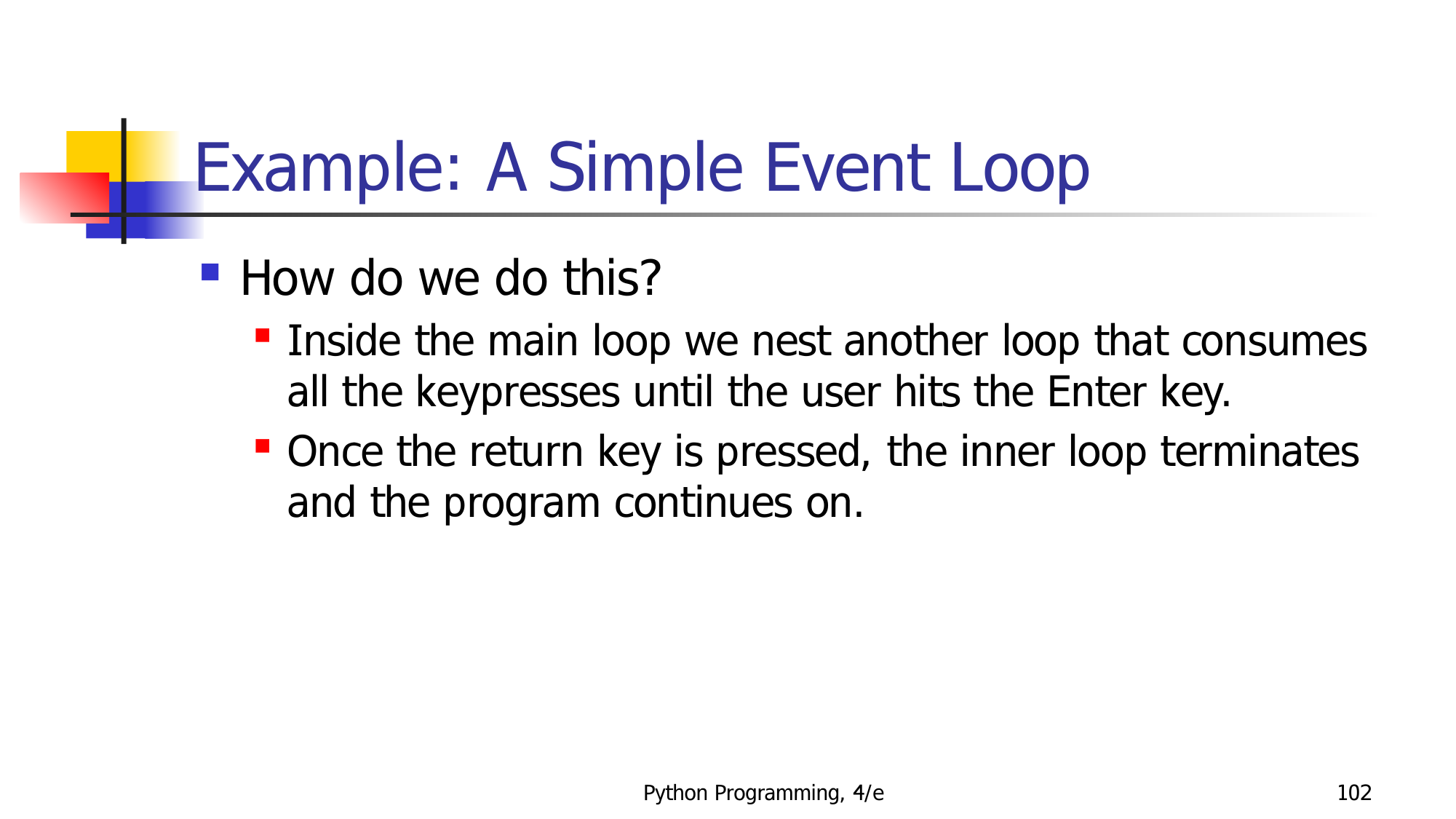

# Example: A Simple Event Loop
How do we do this?
Inside the main loop we nest another loop that consumes all the keypresses until the user hits the Enter key.
Once the return key is pressed, the inner loop terminates and the program continues on.
Python Programming, 4/e
102